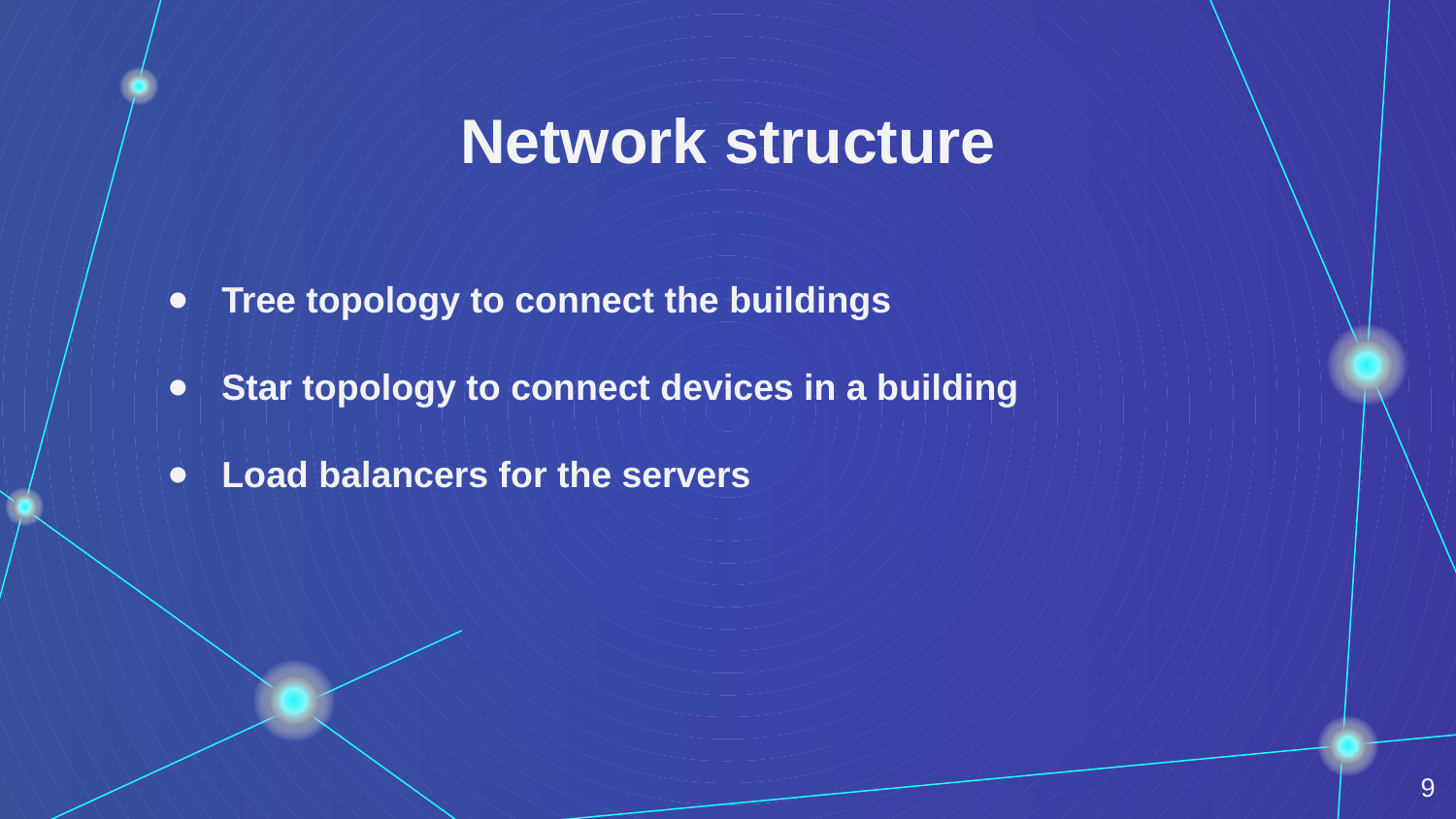

# Network structure
Tree topology to connect the buildings

Star topology to connect devices in a building

Load balancers for the servers
9